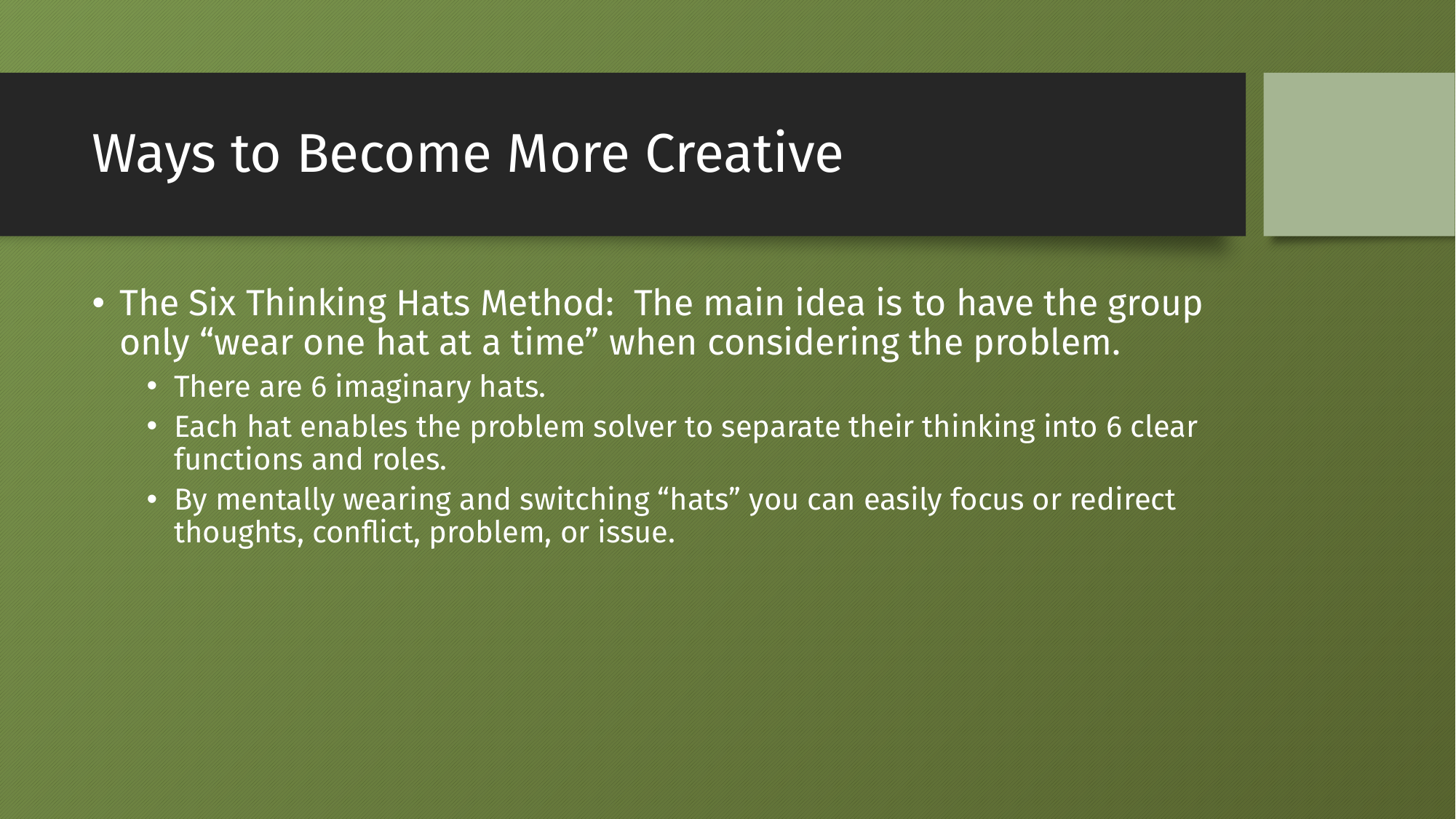

# Ways to Become More Creative
The Six Thinking Hats Method:  The main idea is to have the group only “wear one hat at a time” when considering the problem.
There are 6 imaginary hats.
Each hat enables the problem solver to separate their thinking into 6 clear functions and roles.
By mentally wearing and switching “hats” you can easily focus or redirect thoughts, conflict, problem, or issue.